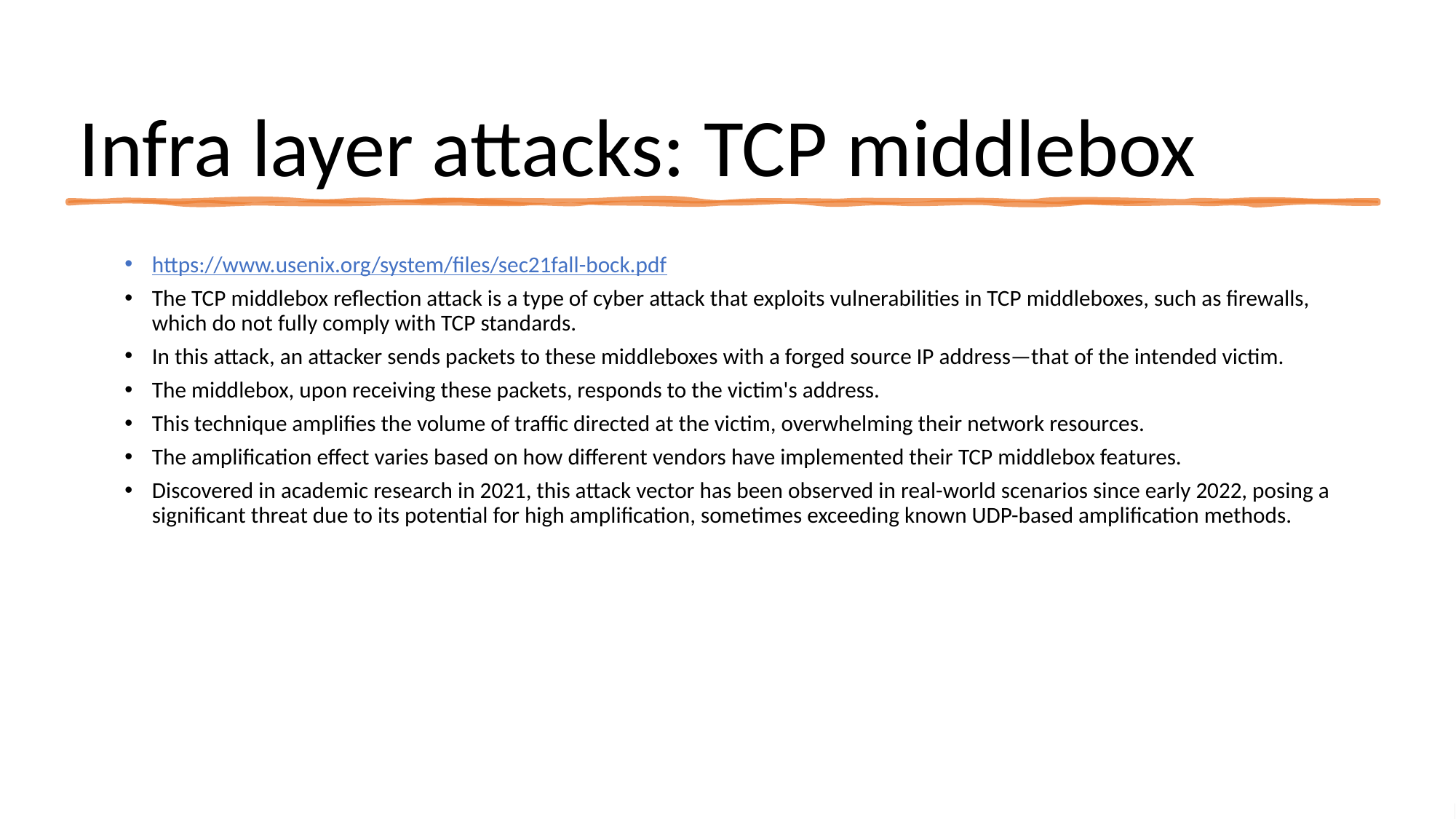

# Infra layer attacks: TCP middlebox

https://www.usenix.org/system/files/sec21fall-bock.pdf
The TCP middlebox reflection attack is a type of cyber attack that exploits vulnerabilities in TCP middleboxes, such as firewalls, which do not fully comply with TCP standards.
In this attack, an attacker sends packets to these middleboxes with a forged source IP address—that of the intended victim.
The middlebox, upon receiving these packets, responds to the victim's address.
This technique amplifies the volume of traffic directed at the victim, overwhelming their network resources.
The amplification effect varies based on how different vendors have implemented their TCP middlebox features.
Discovered in academic research in 2021, this attack vector has been observed in real-world scenarios since early 2022, posing a significant threat due to its potential for high amplification, sometimes exceeding known UDP-based amplification methods.